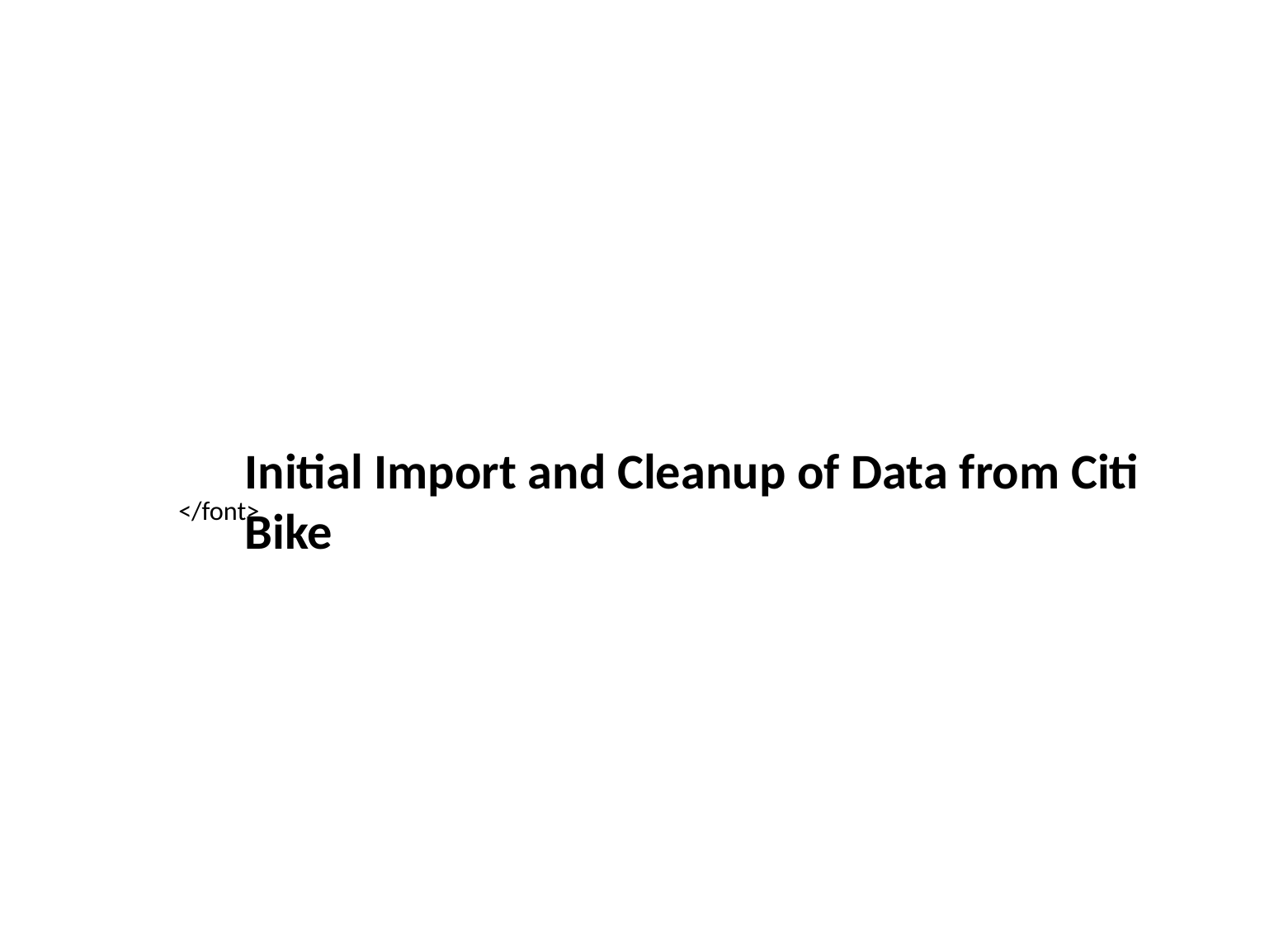

# Initial Import and Cleanup of Data from Citi Bike
</font>